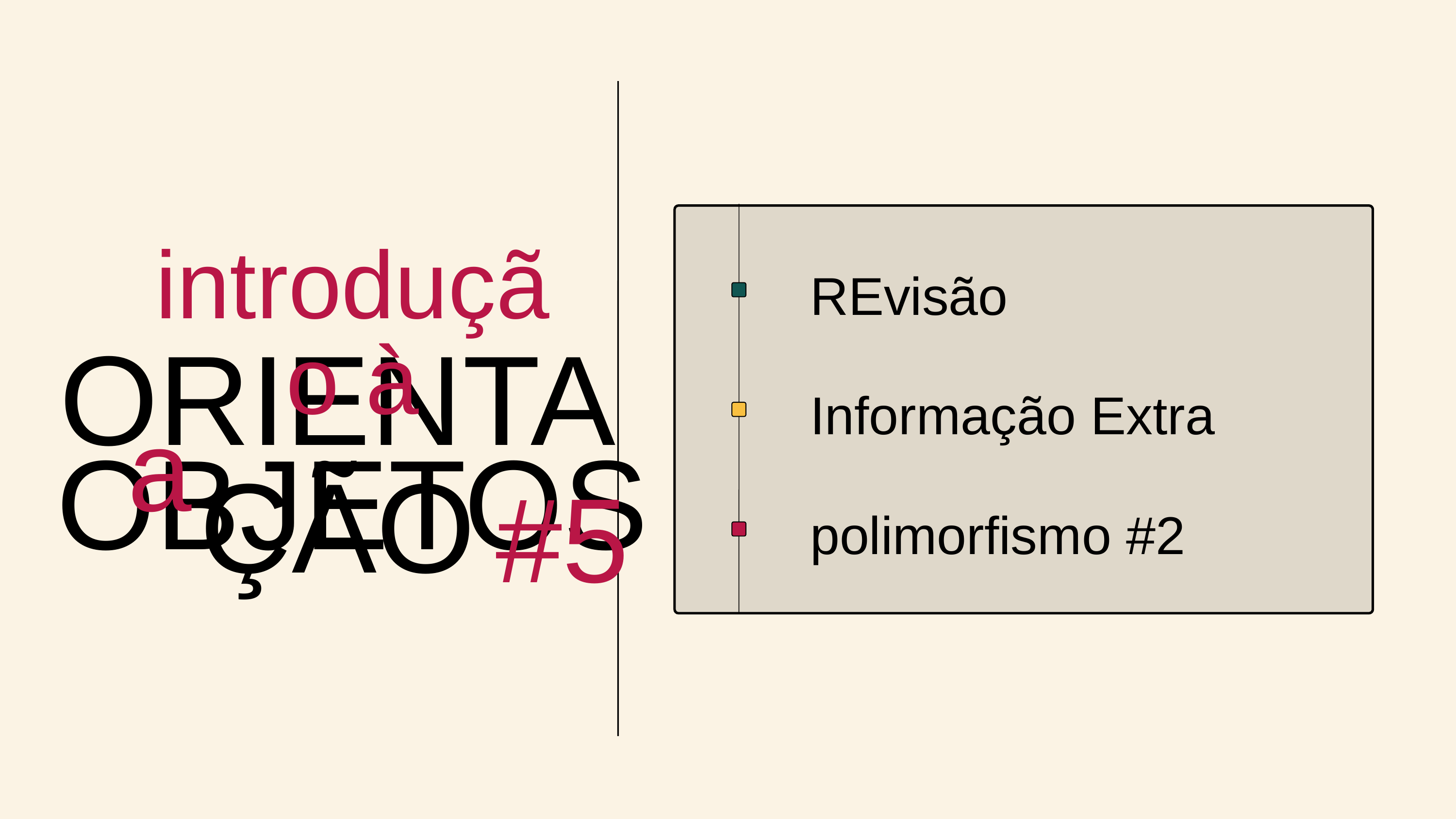

introdução à
ORIENTAÇÃO
a
OBJETOS
REvisão

Informação Extra

polimorfismo #2

#5